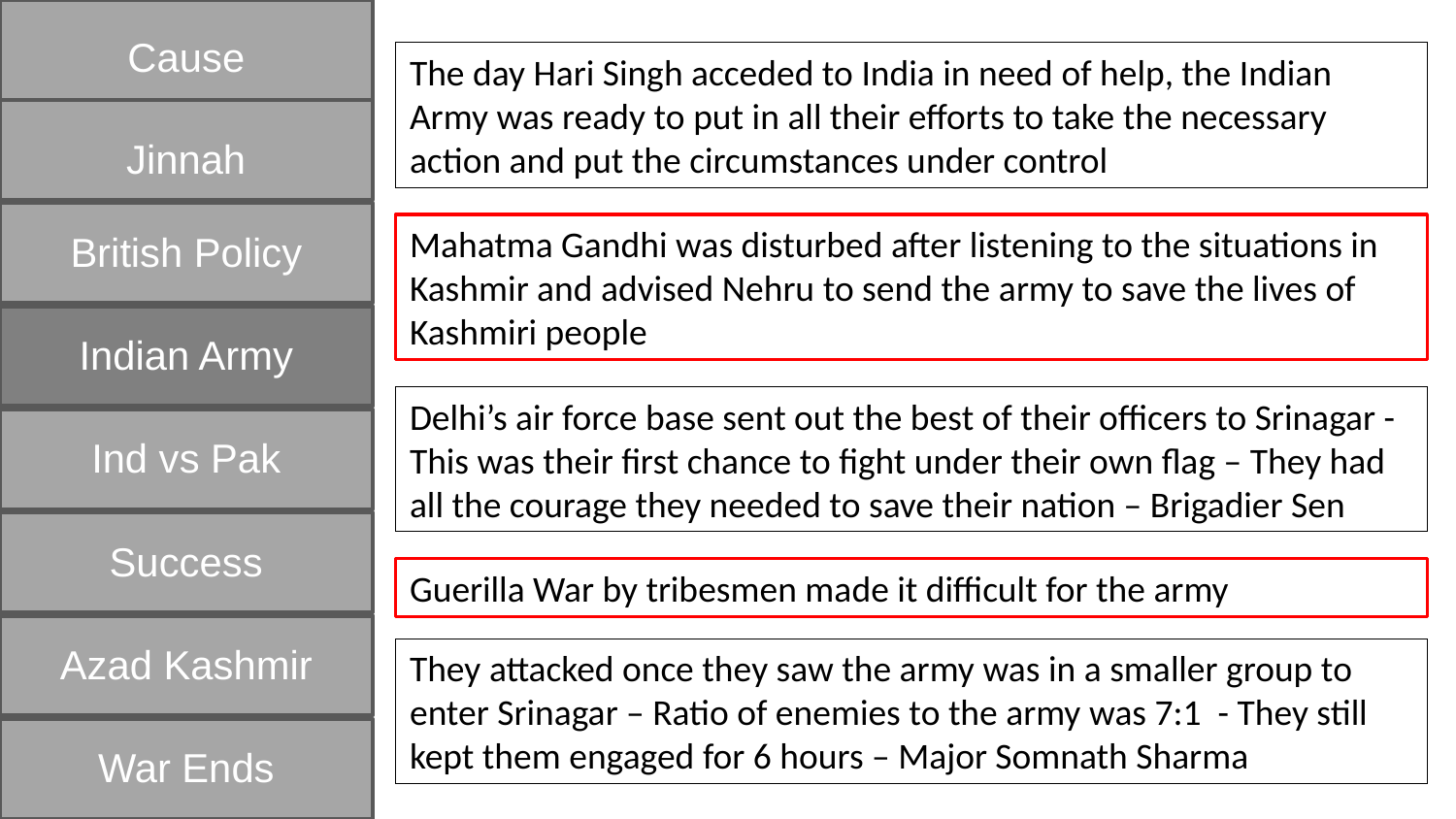

Cause
The day Hari Singh acceded to India in need of help, the Indian Army was ready to put in all their efforts to take the necessary action and put the circumstances under control

Jinnah

Mahatma Gandhi was disturbed after listening to the situations in Kashmir and advised Nehru to send the army to save the lives of Kashmiri people
British Policy

Indian Army
Delhi’s air force base sent out the best of their officers to Srinagar -  This was their first chance to fight under their own flag – They had all the courage they needed to save their nation – Brigadier Sen

Ind vs Pak

Success
Guerilla War by tribesmen made it difficult for the army

Azad Kashmir
They attacked once they saw the army was in a smaller group to enter Srinagar – Ratio of enemies to the army was 7:1  - They still kept them engaged for 6 hours – Major Somnath Sharma

War Ends